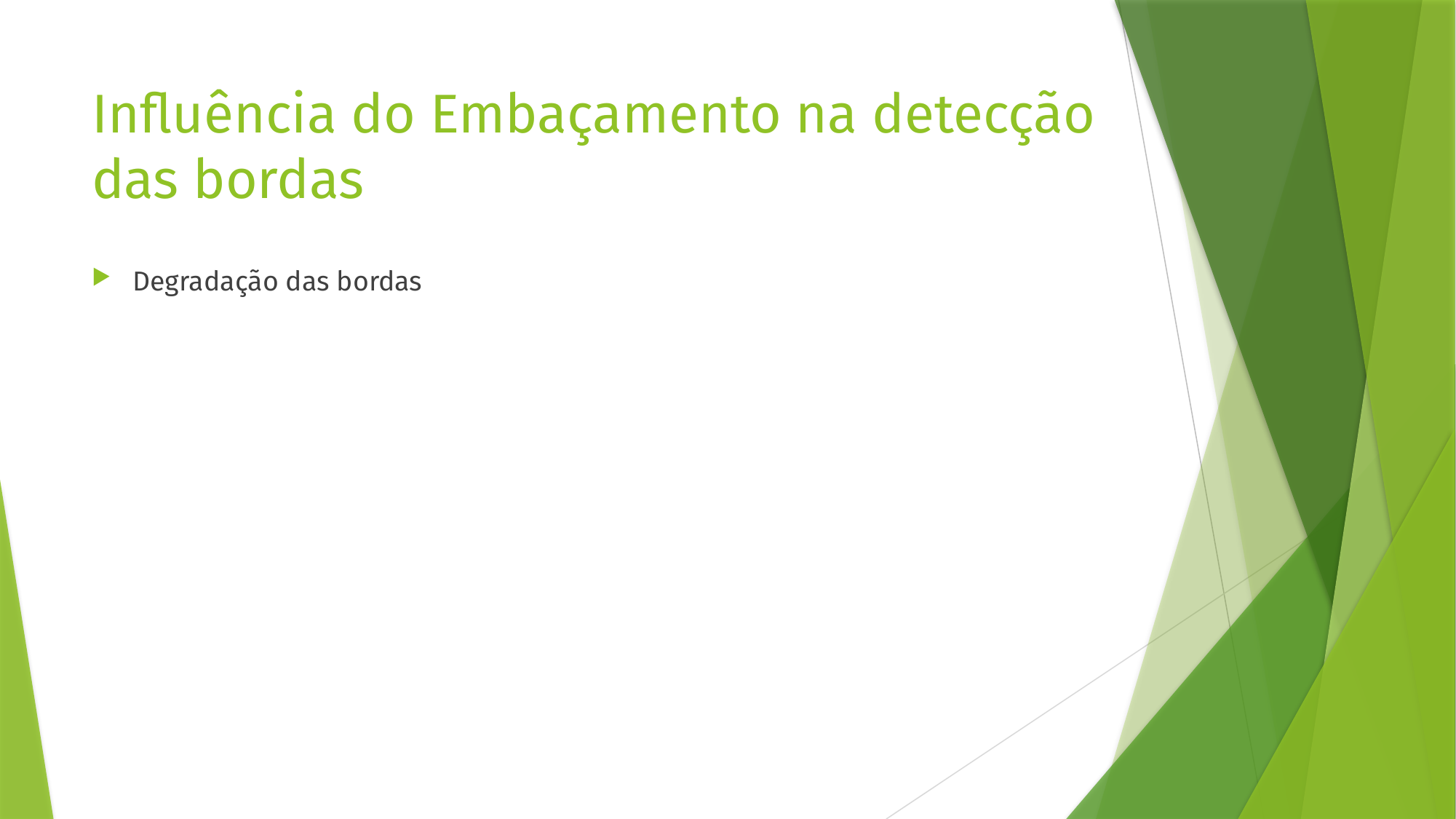

# Influência do Embaçamento na detecção das bordas
Degradação das bordas